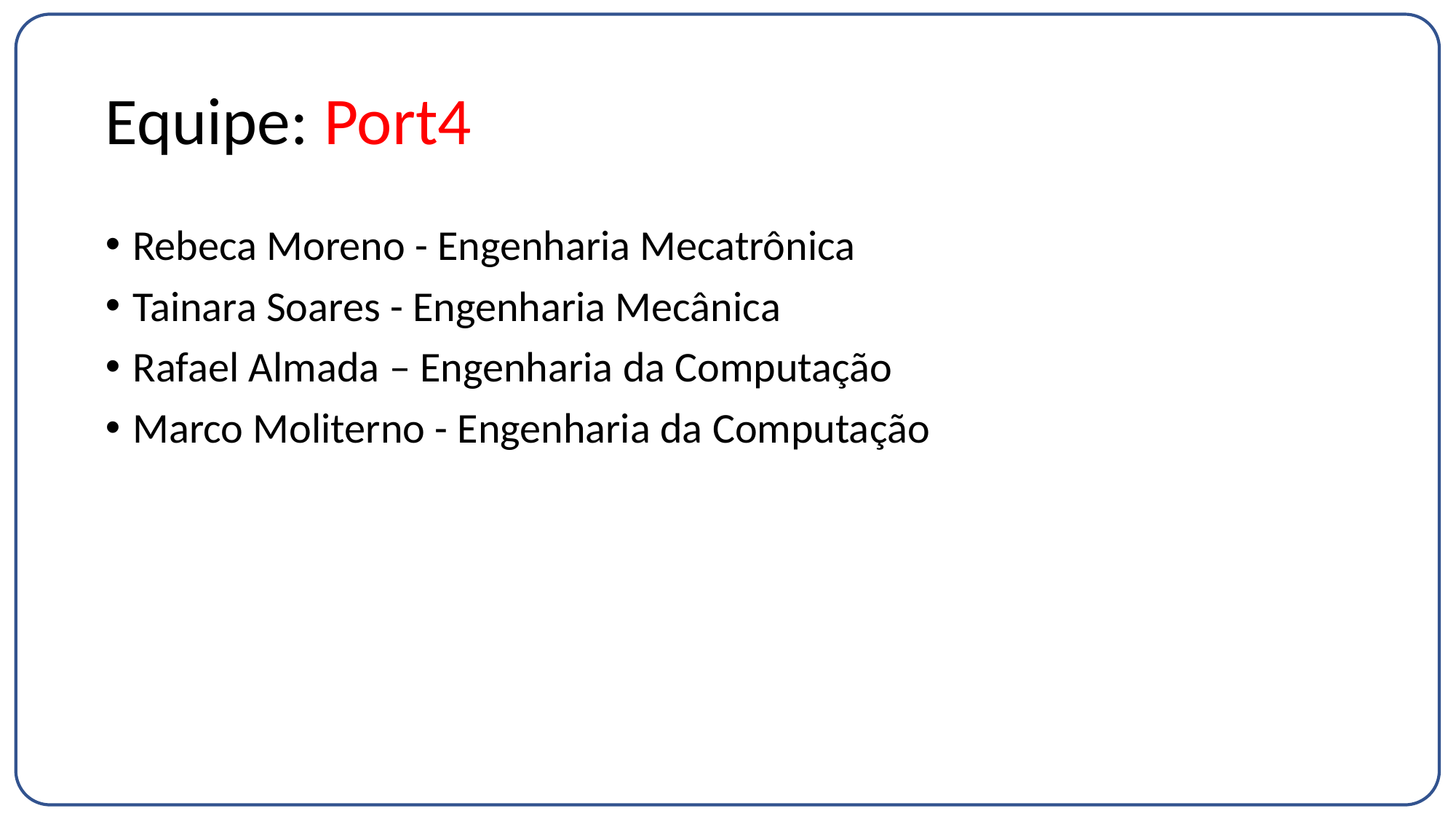

# Equipe: Port4
Rebeca Moreno - Engenharia Mecatrônica
Tainara Soares - Engenharia Mecânica
Rafael Almada – Engenharia da Computação
Marco Moliterno - Engenharia da Computação